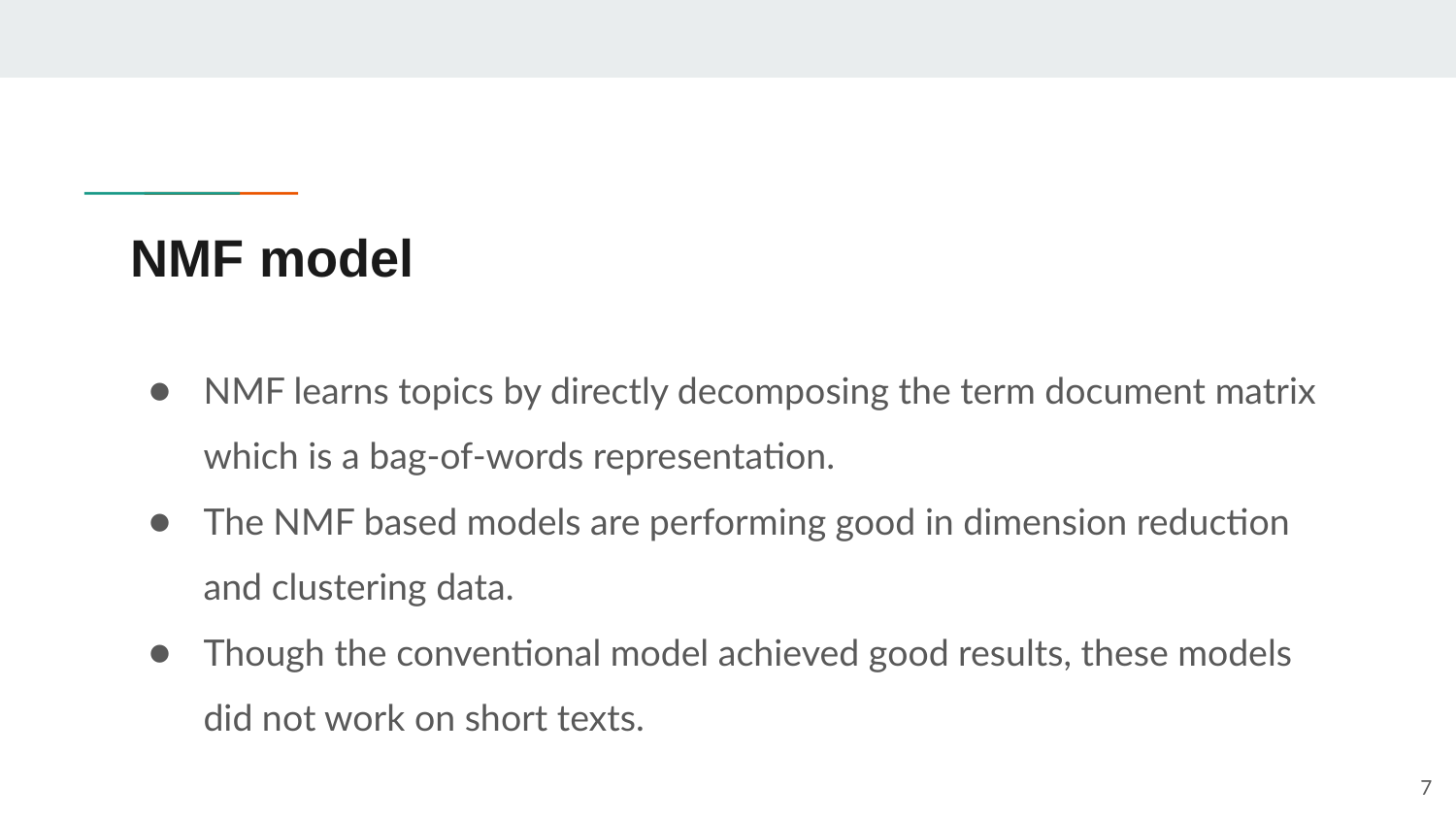

# NMF model
NMF learns topics by directly decomposing the term document matrix which is a bag-of-words representation.
The NMF based models are performing good in dimension reduction and clustering data.
Though the conventional model achieved good results, these models did not work on short texts.
7